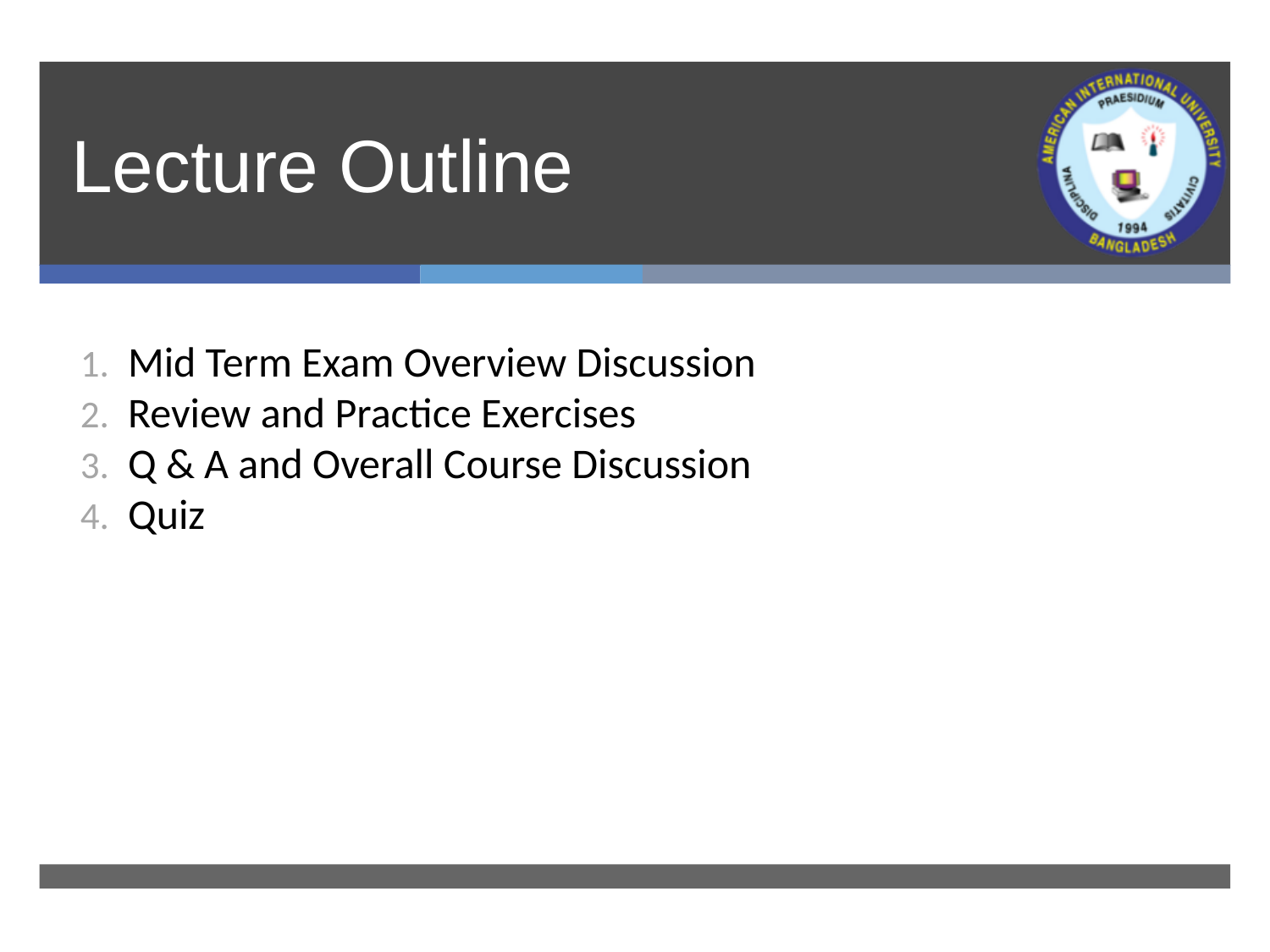

# Lecture Outline
Mid Term Exam Overview Discussion
Review and Practice Exercises
Q & A and Overall Course Discussion
Quiz